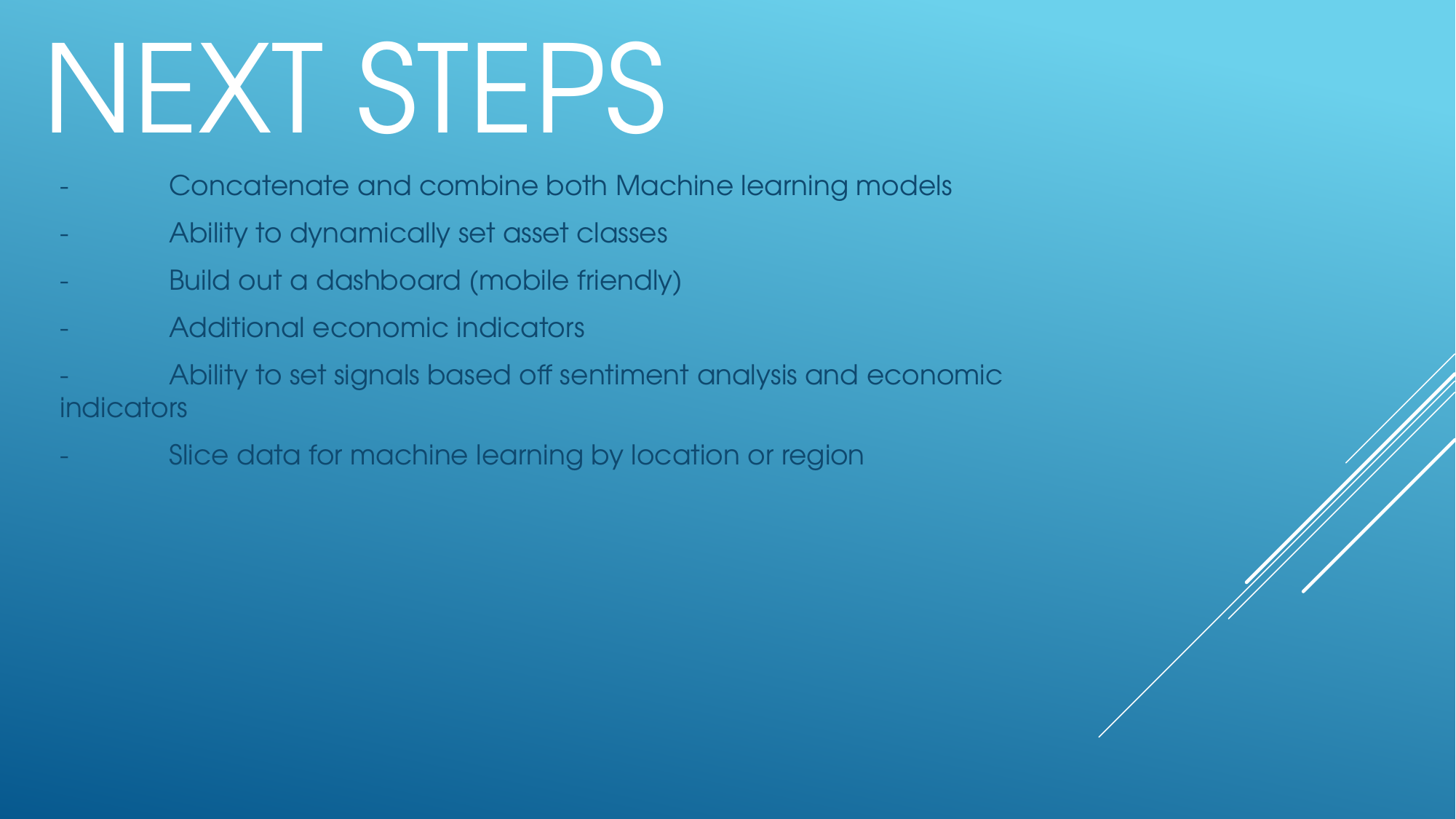

# Next steps
-	Concatenate and combine both Machine learning models
-	Ability to dynamically set asset classes
-	Build out a dashboard (mobile friendly)
-	Additional economic indicators
- 	Ability to set signals based off sentiment analysis and economic indicators
- 	Slice data for machine learning by location or region